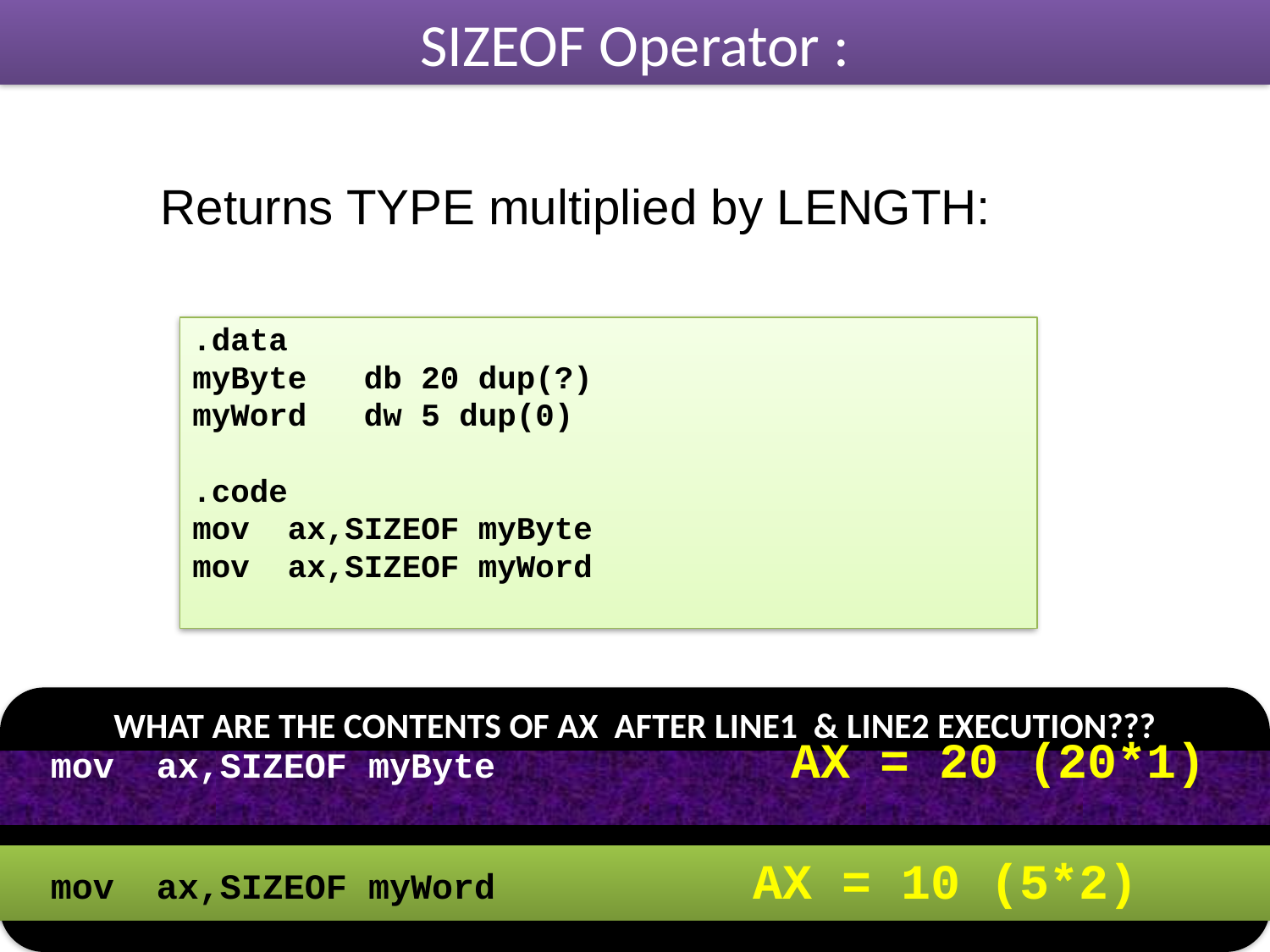

SIZEOF Operator :
Returns TYPE multiplied by LENGTH:
.data
myByte   db 20 dup(?)
myWord   dw 5 dup(0)

.code
mov  ax,SIZEOF myByte
mov  ax,SIZEOF myWord

WHAT ARE THE CONTENTS OF AX  AFTER LINE1  & LINE2 EXECUTION???

  mov  ax,SIZEOF myByte              AX = 20 (20*1)
  mov  ax,SIZEOF myWord 		     AX = 10 (5*2)